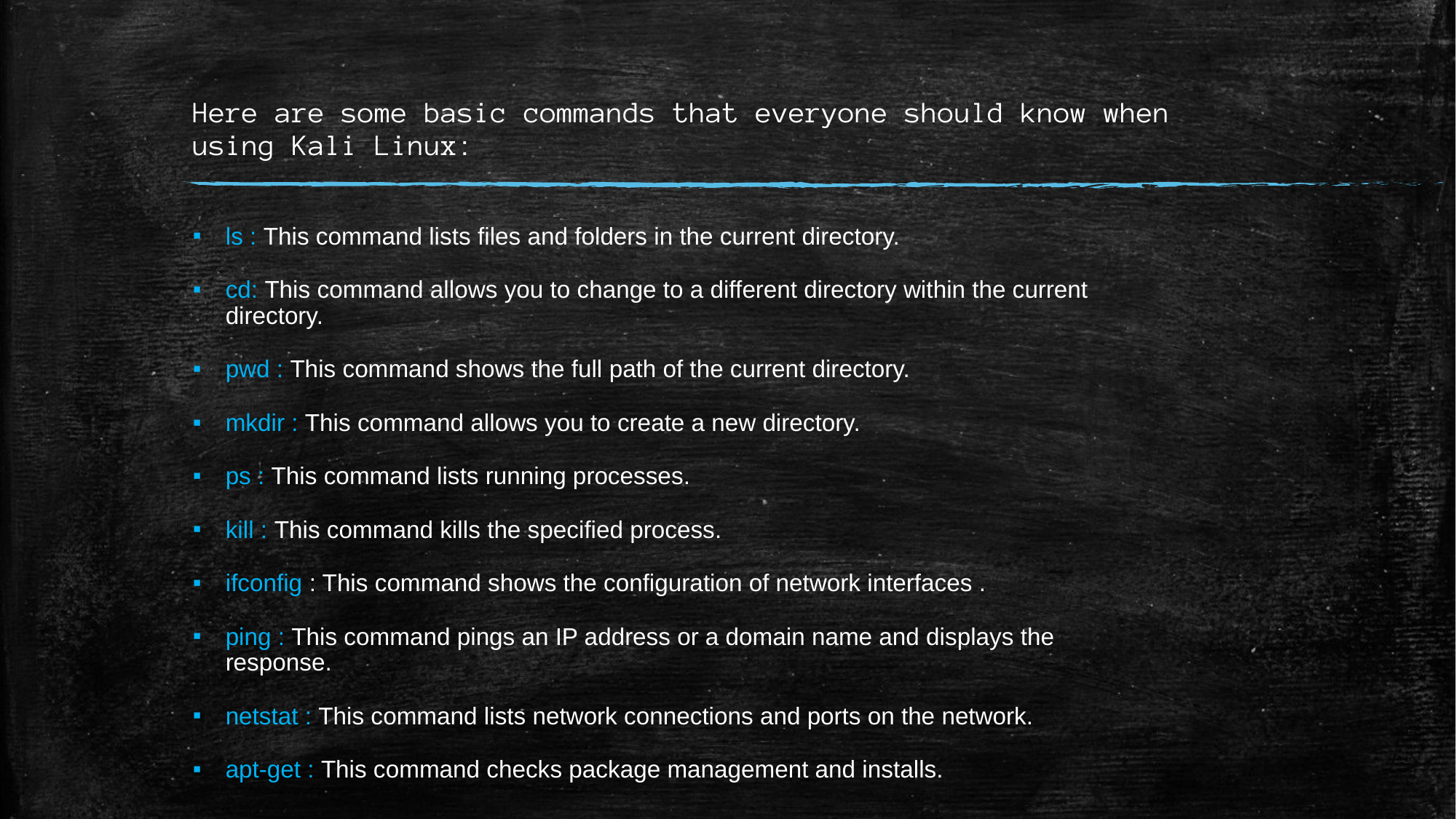

# Here are some basic commands that everyone should know when using Kali Linux:
ls : This command lists files and folders in the current directory.
cd: This command allows you to change to a different directory within the current directory.
pwd : This command shows the full path of the current directory.
mkdir : This command allows you to create a new directory.
ps : This command lists running processes.
kill : This command kills the specified process.
ifconfig : This command shows the configuration of network interfaces .
ping : This command pings an IP address or a domain name and displays the response.
netstat : This command lists network connections and ports on the network.
apt-get : This command checks package management and installs.